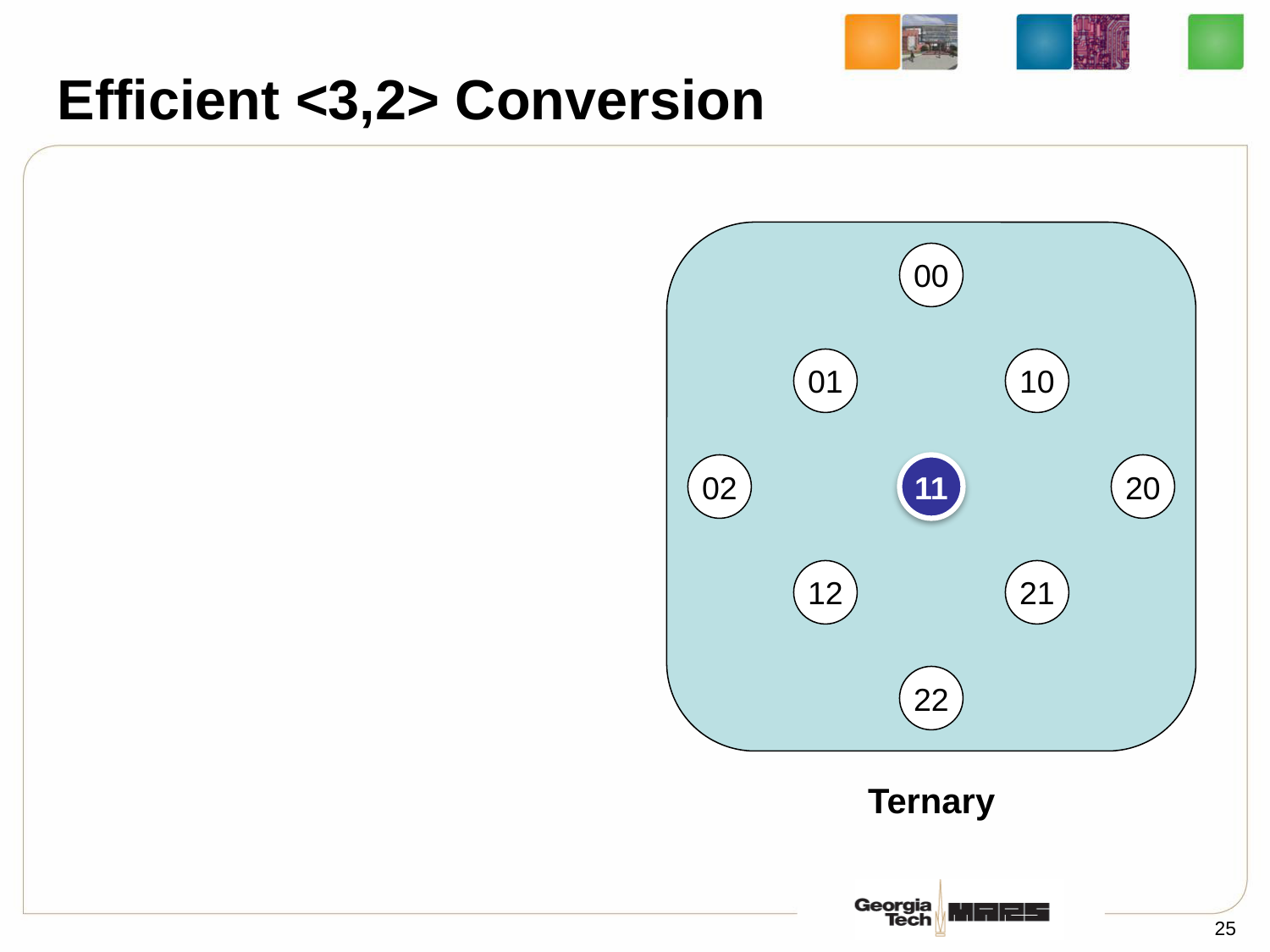

# Efficient <3,2> Conversion

00
01
10
02
11
20
12
21
22
Ternary
25